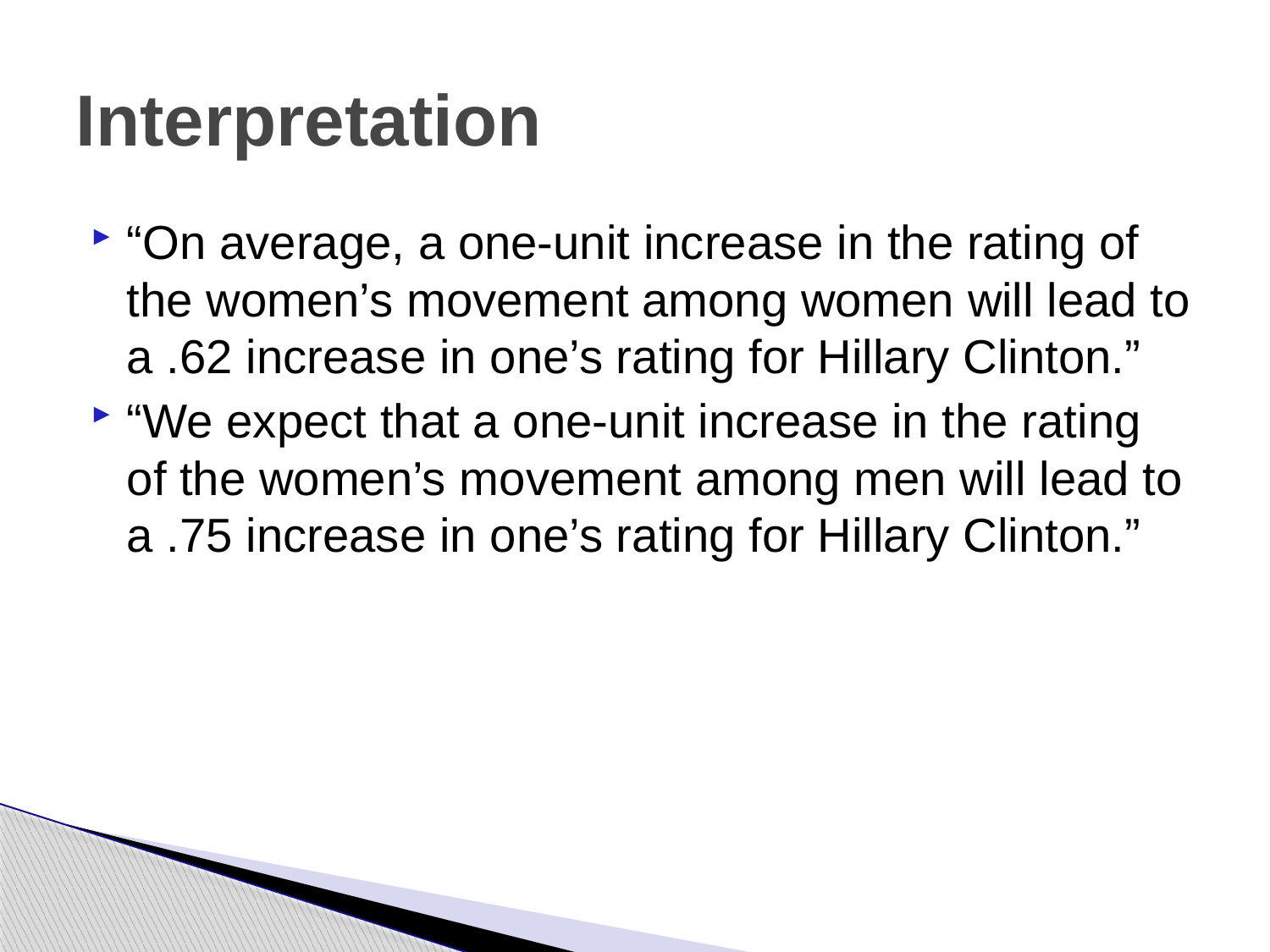

# Interpretation
“On average, a one-unit increase in the rating of the women’s movement among women will lead to a .62 increase in one’s rating for Hillary Clinton.”
“We expect that a one-unit increase in the rating of the women’s movement among men will lead to a .75 increase in one’s rating for Hillary Clinton.”